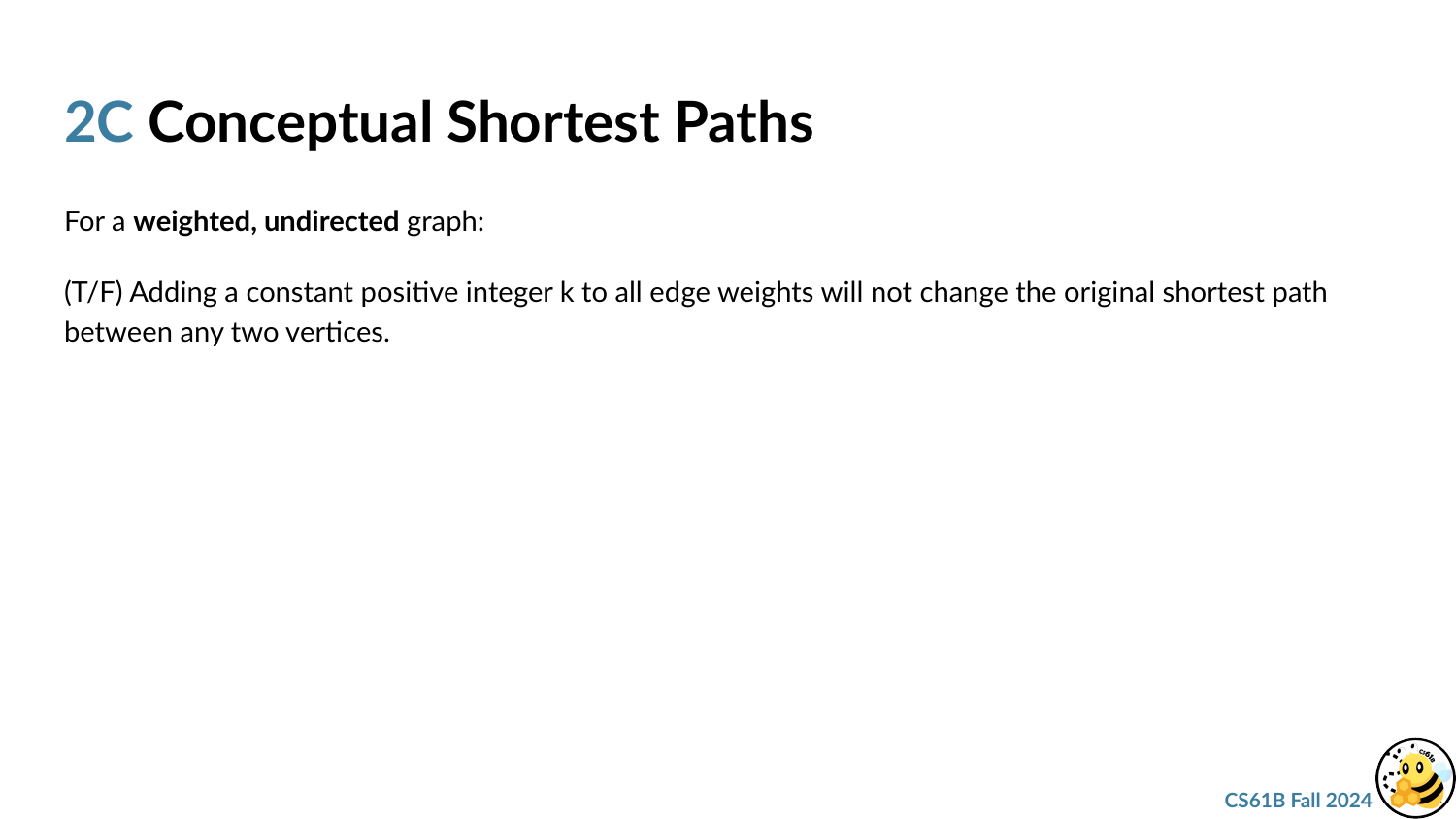

# 2C Conceptual Shortest Paths
For a weighted, undirected graph:
(T/F) Adding a constant positive integer k to all edge weights will not change the original shortest path between any two vertices.